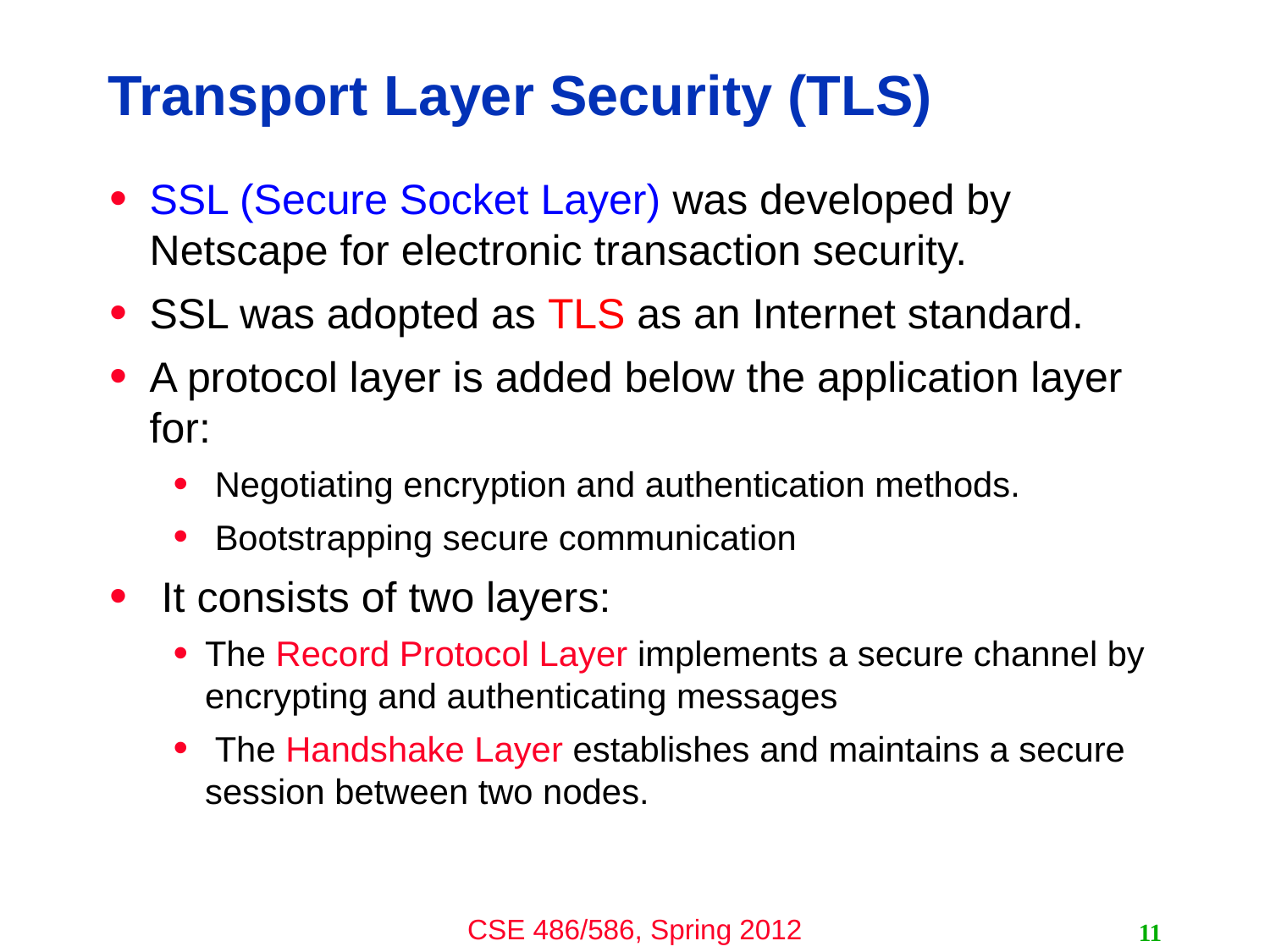

# Transport Layer Security (TLS)
SSL (Secure Socket Layer) was developed by Netscape for electronic transaction security.
SSL was adopted as TLS as an Internet standard.
A protocol layer is added below the application layer for:
 Negotiating encryption and authentication methods.
 Bootstrapping secure communication
 It consists of two layers:
The Record Protocol Layer implements a secure channel by encrypting and authenticating messages
 The Handshake Layer establishes and maintains a secure session between two nodes.
11